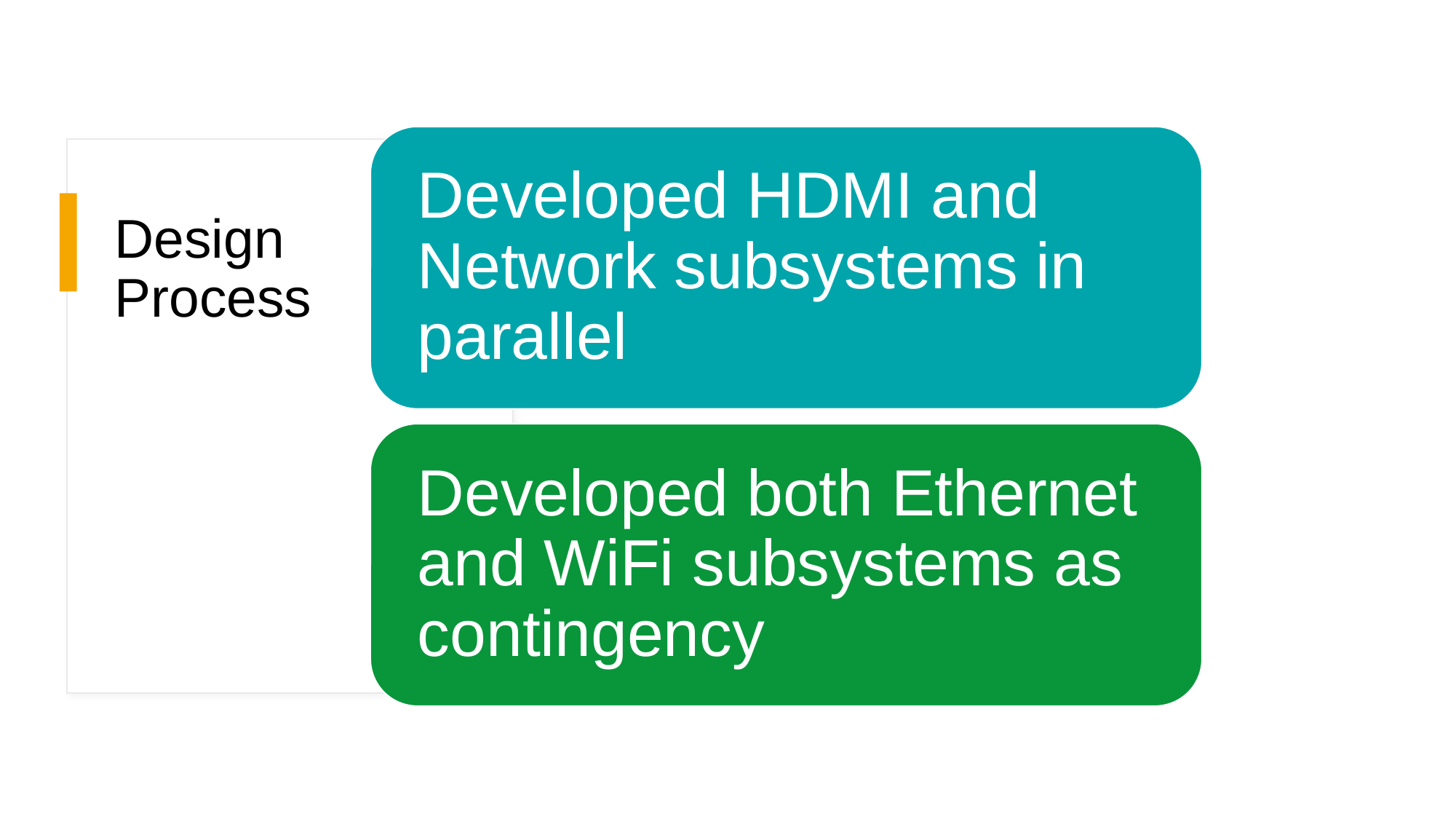

Developed HDMI and Network subsystems in parallel
Developed both Ethernet and WiFi subsystems as contingency

# Design Process